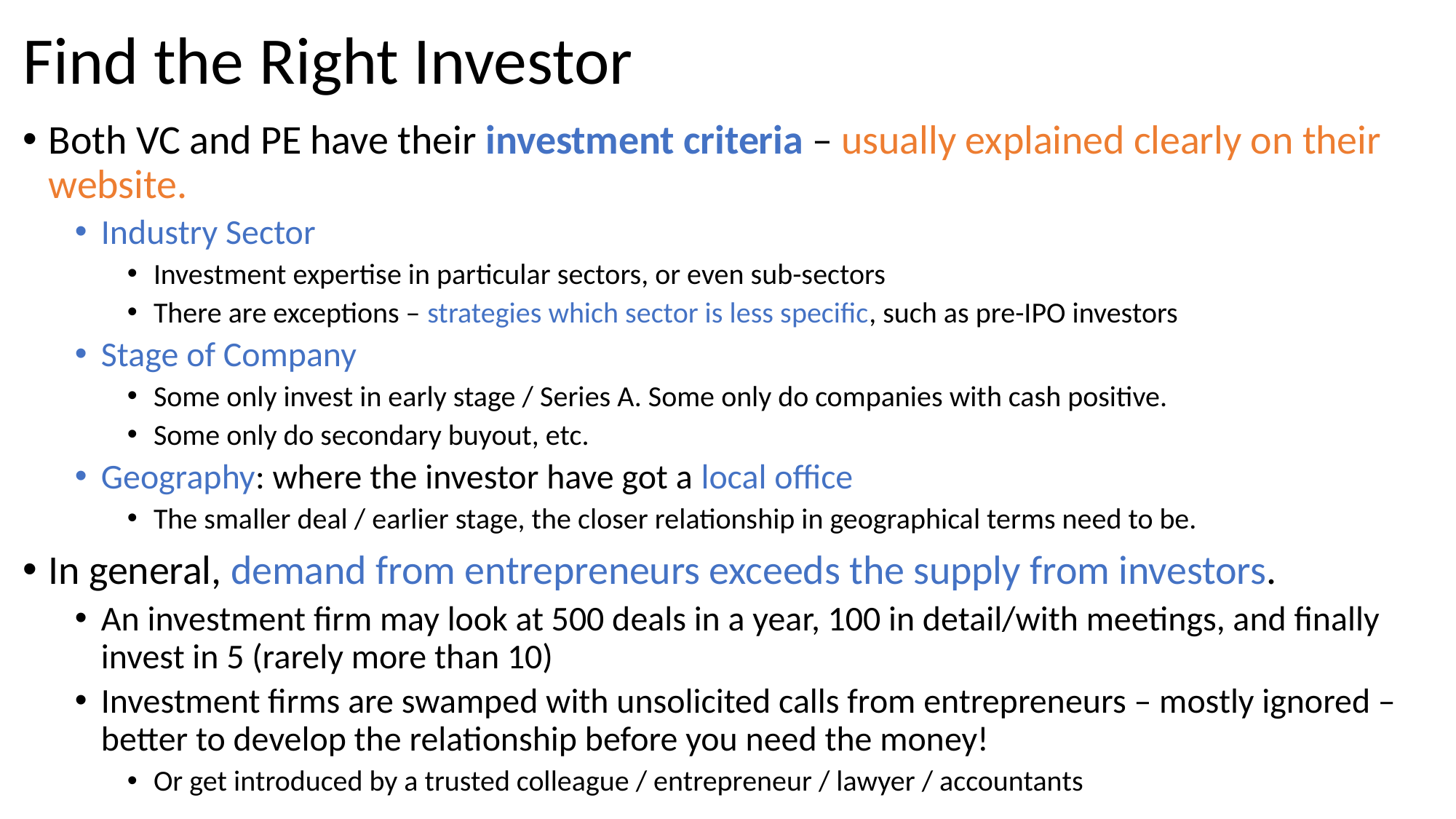

# Find the Right Investor
Both VC and PE have their investment criteria – usually explained clearly on their website.
Industry Sector
Investment expertise in particular sectors, or even sub-sectors
There are exceptions – strategies which sector is less specific, such as pre-IPO investors
Stage of Company
Some only invest in early stage / Series A. Some only do companies with cash positive.
Some only do secondary buyout, etc.
Geography: where the investor have got a local office
The smaller deal / earlier stage, the closer relationship in geographical terms need to be.
In general, demand from entrepreneurs exceeds the supply from investors.
An investment firm may look at 500 deals in a year, 100 in detail/with meetings, and finally invest in 5 (rarely more than 10)
Investment firms are swamped with unsolicited calls from entrepreneurs – mostly ignored – better to develop the relationship before you need the money!
Or get introduced by a trusted colleague / entrepreneur / lawyer / accountants